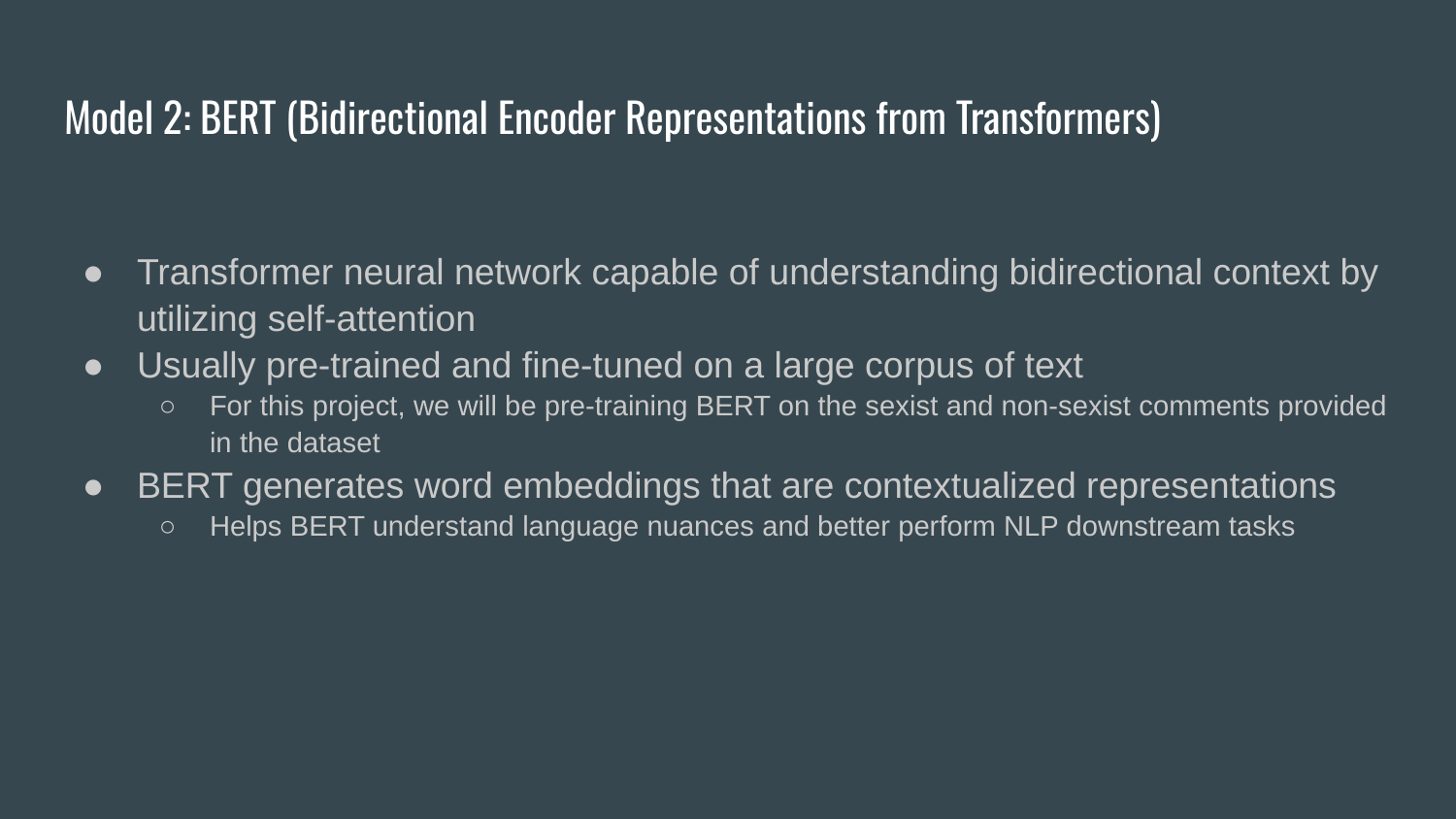

# Model 2: BERT (Bidirectional Encoder Representations from Transformers)
Transformer neural network capable of understanding bidirectional context by utilizing self-attention
Usually pre-trained and fine-tuned on a large corpus of text
For this project, we will be pre-training BERT on the sexist and non-sexist comments provided in the dataset
BERT generates word embeddings that are contextualized representations
Helps BERT understand language nuances and better perform NLP downstream tasks